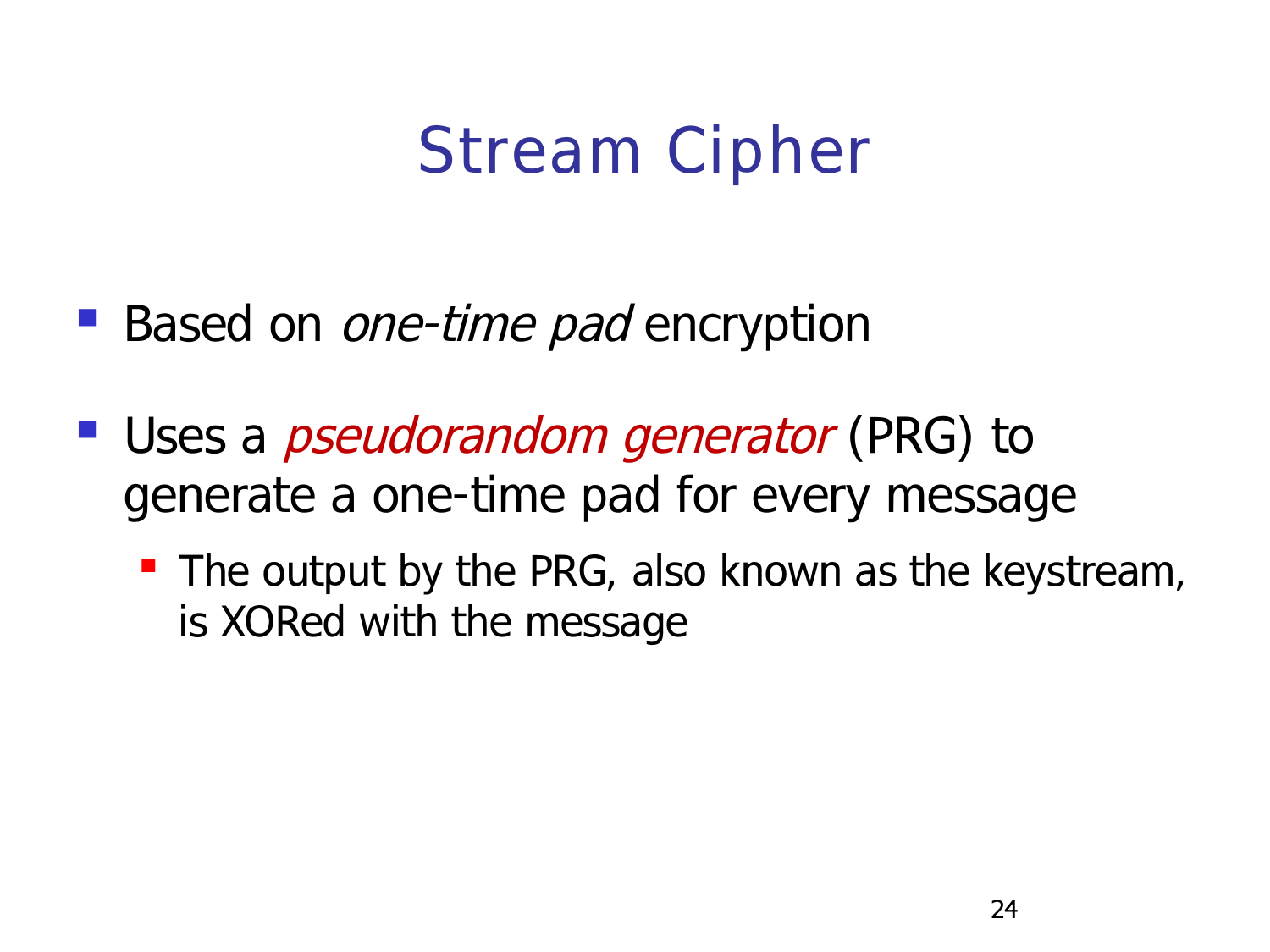

# Stream Cipher
Based on one-time pad encryption
Uses a pseudorandom generator (PRG) to generate a one-time pad for every message
The output by the PRG, also known as the keystream, is XORed with the message

24